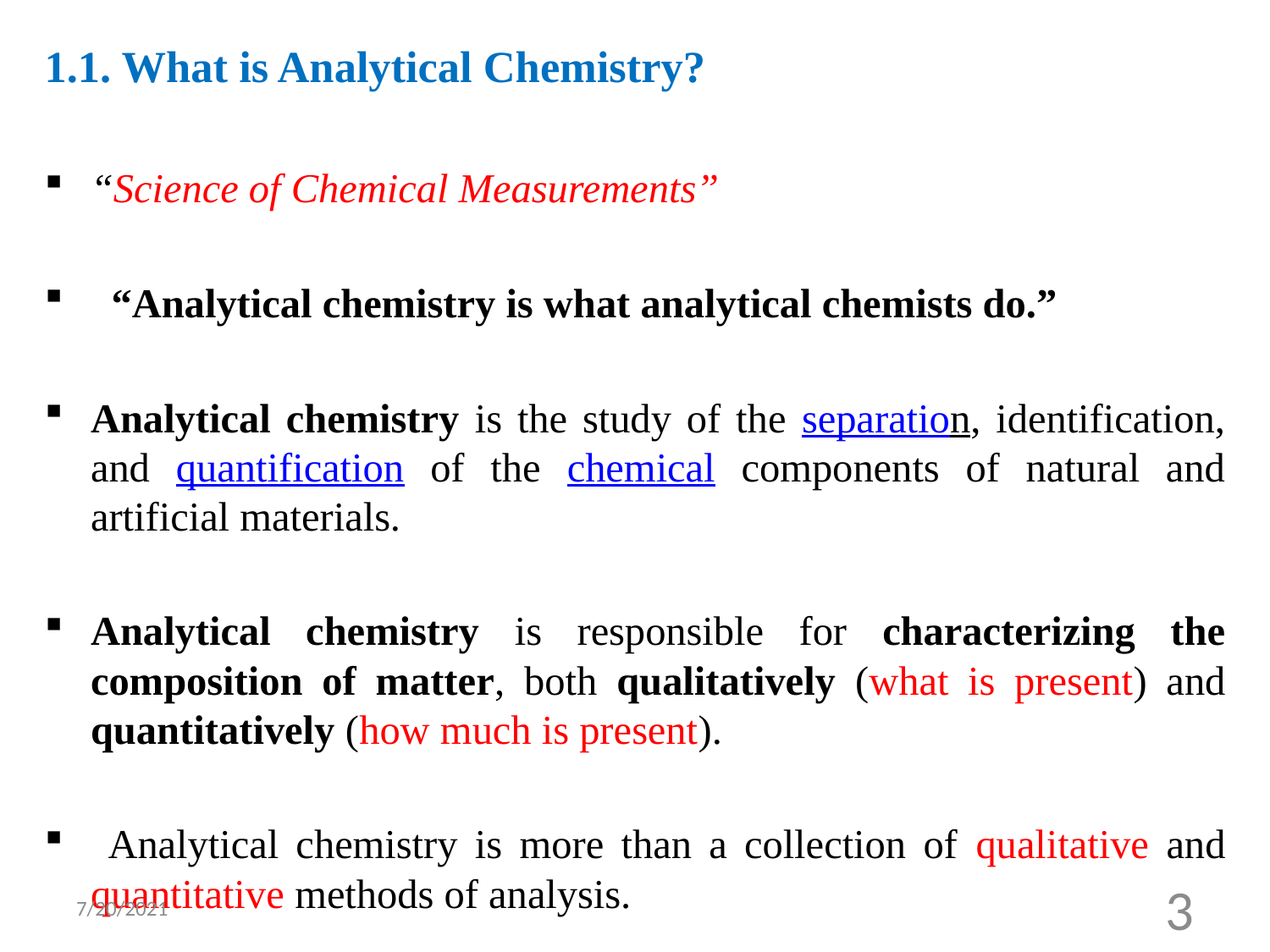

1.1. What is Analytical Chemistry?

“Science of Chemical Measurements”

  “Analytical chemistry is what analytical chemists do.”

Analytical chemistry is the study of the separation, identification, and quantification of the chemical components of natural and artificial materials.

Analytical chemistry is responsible for characterizing the composition of matter, both qualitatively (what is present) and quantitatively (how much is present).

 Analytical chemistry is more than a collection of qualitative and quantitative methods of analysis.
7/20/2021
3